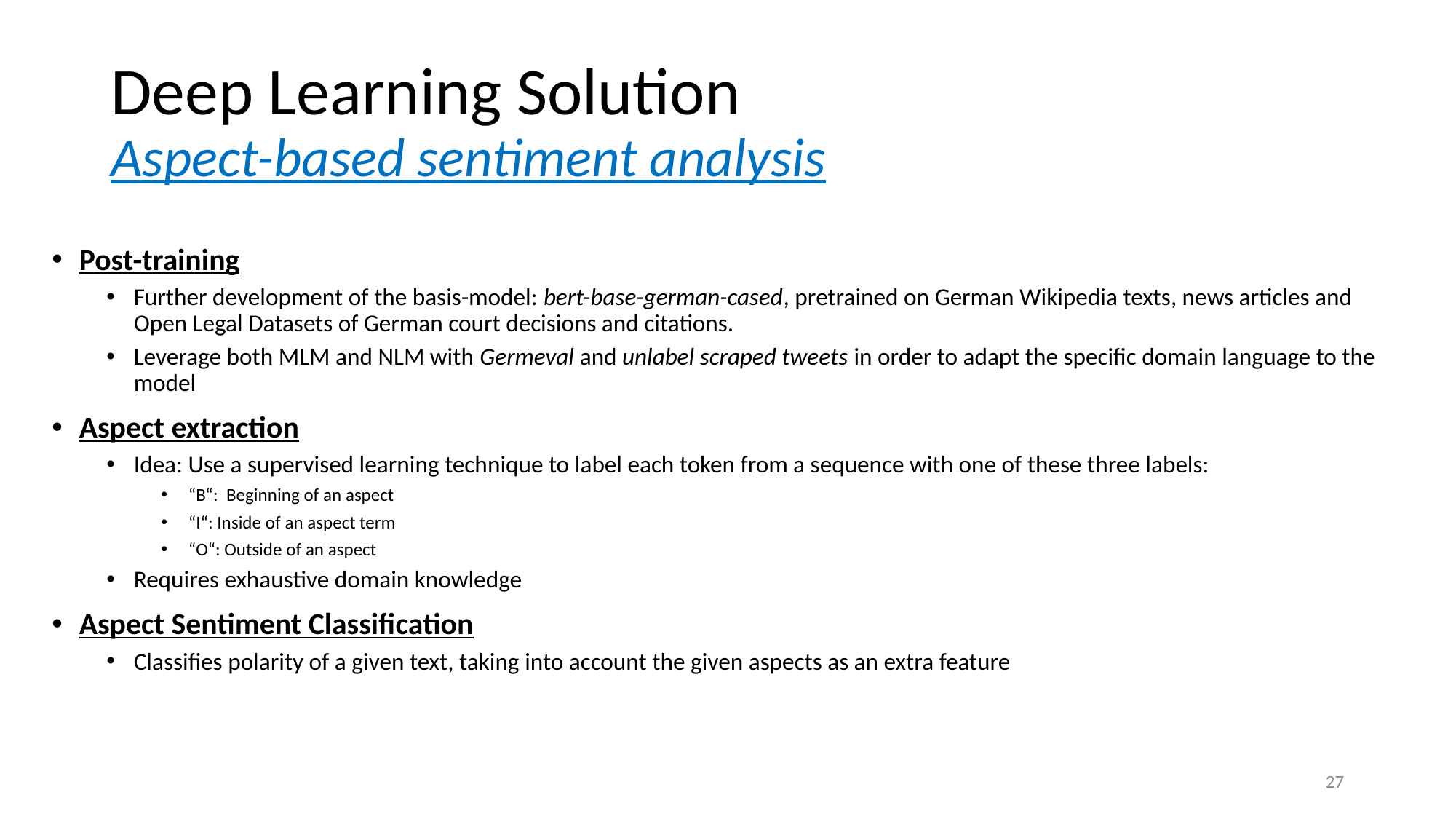

# Deep Learning Solution Aspect-based sentiment analysis

Post-training
Further development of the basis-model: bert-base-german-cased, pretrained on German Wikipedia texts, news articles and Open Legal Datasets of German court decisions and citations.
Leverage both MLM and NLM with Germeval and unlabel scraped tweets in order to adapt the specific domain language to the model
Aspect extraction
Idea: Use a supervised learning technique to label each token from a sequence with one of these three labels:
“B“:  Beginning of an aspect
“I“: Inside of an aspect term
“O“: Outside of an aspect
Requires exhaustive domain knowledge
Aspect Sentiment Classification
Classifies polarity of a given text, taking into account the given aspects as an extra feature

27